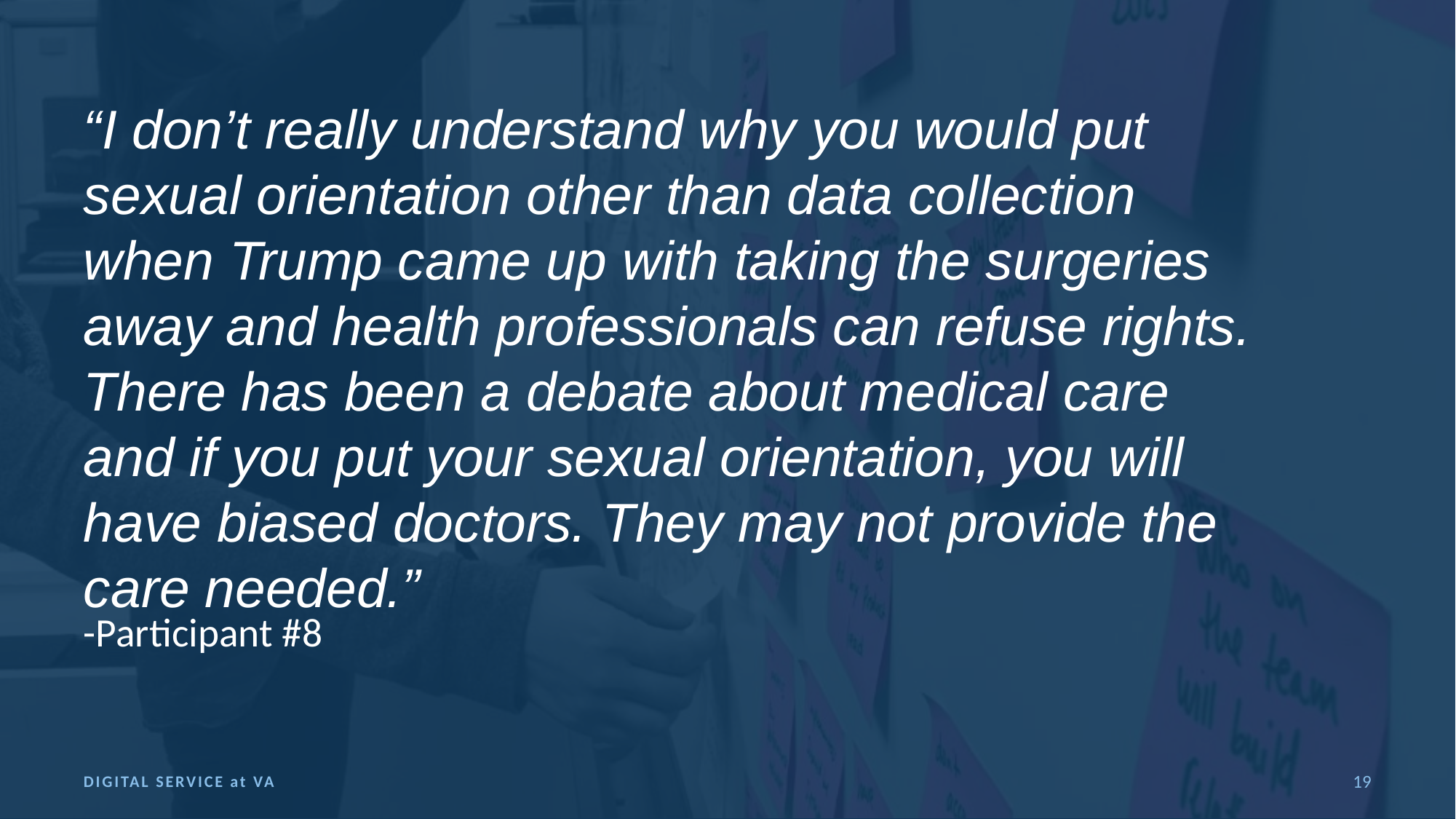

# “I don’t really understand why you would put sexual orientation other than data collection when Trump came up with taking the surgeries away and health professionals can refuse rights. There has been a debate about medical care and if you put your sexual orientation, you will have biased doctors. They may not provide the care needed.”
-Participant #8
DIGITAL SERVICE at VA

19